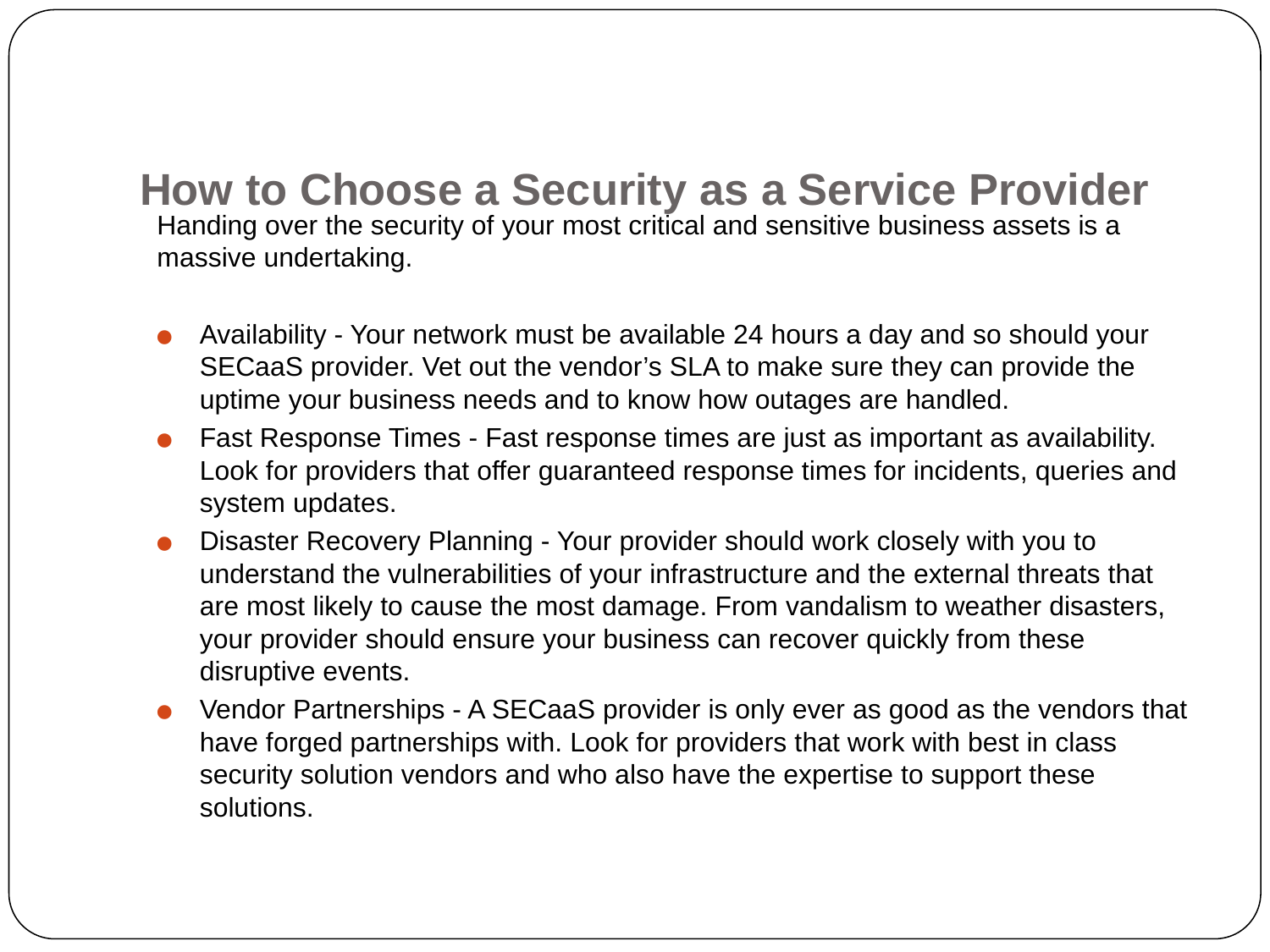

# How to Choose a Security as a Service Provider
Handing over the security of your most critical and sensitive business assets is a massive undertaking.

Availability - Your network must be available 24 hours a day and so should your SECaaS provider. Vet out the vendor’s SLA to make sure they can provide the uptime your business needs and to know how outages are handled.
Fast Response Times - Fast response times are just as important as availability. Look for providers that offer guaranteed response times for incidents, queries and system updates.
Disaster Recovery Planning - Your provider should work closely with you to understand the vulnerabilities of your infrastructure and the external threats that are most likely to cause the most damage. From vandalism to weather disasters, your provider should ensure your business can recover quickly from these disruptive events.
Vendor Partnerships - A SECaaS provider is only ever as good as the vendors that have forged partnerships with. Look for providers that work with best in class security solution vendors and who also have the expertise to support these solutions.